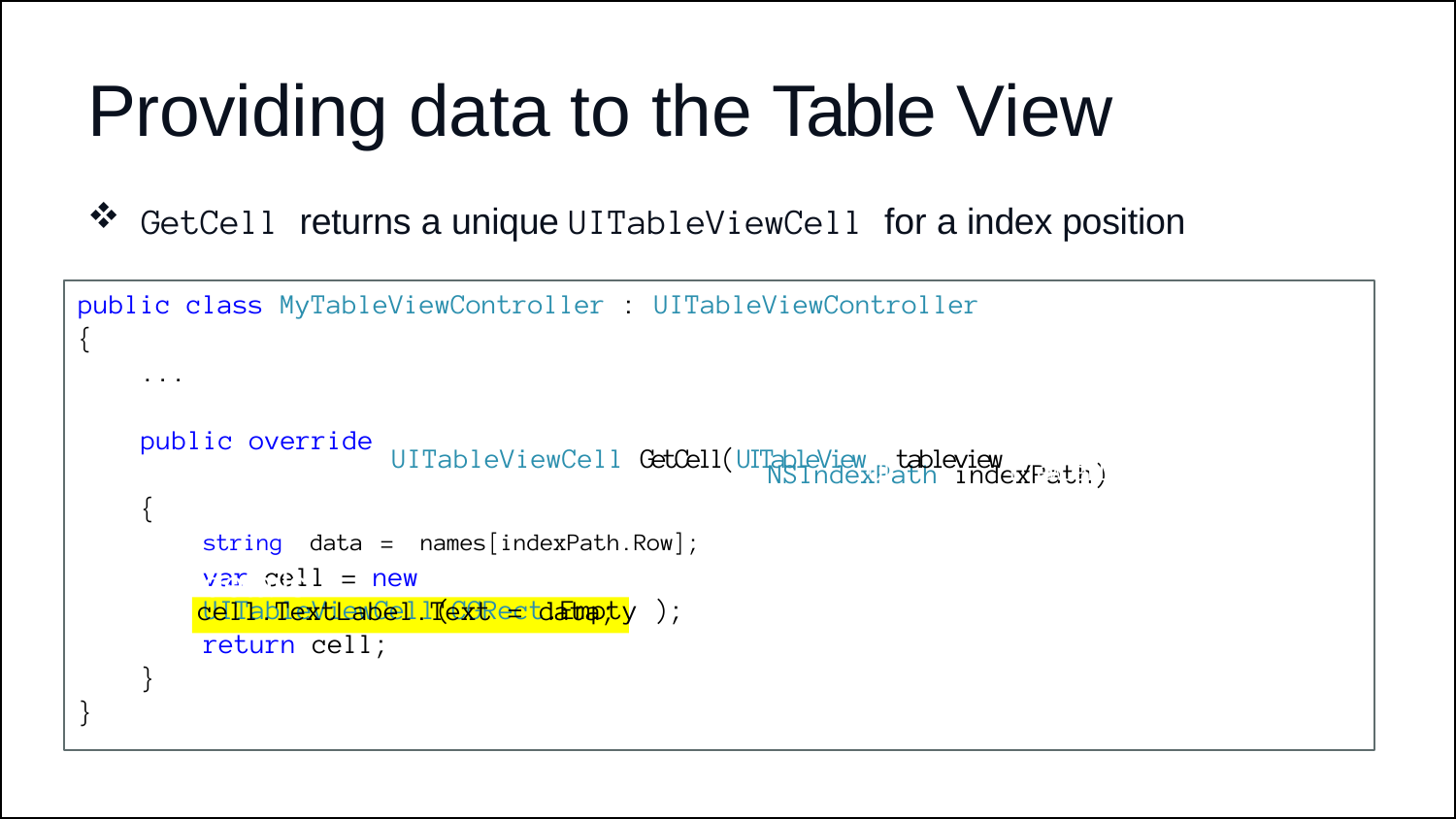

# Providing data to the Table View
GetCell returns a unique UITableViewCell for a index position

public class MyTableViewController : UITableViewController
{
...
UITableViewCell GetCell(UITableViewUItableviewi,ewCell has
public override
NSIndexPath indexPath)
built-in sub-views to
string  data = names[indexPath.Row];	display the specific details
{
var cell = new UITableViewCell(CGRect.Empty );
for the given cell

cell.TextLabel.Text = data;
return cell;
}
}